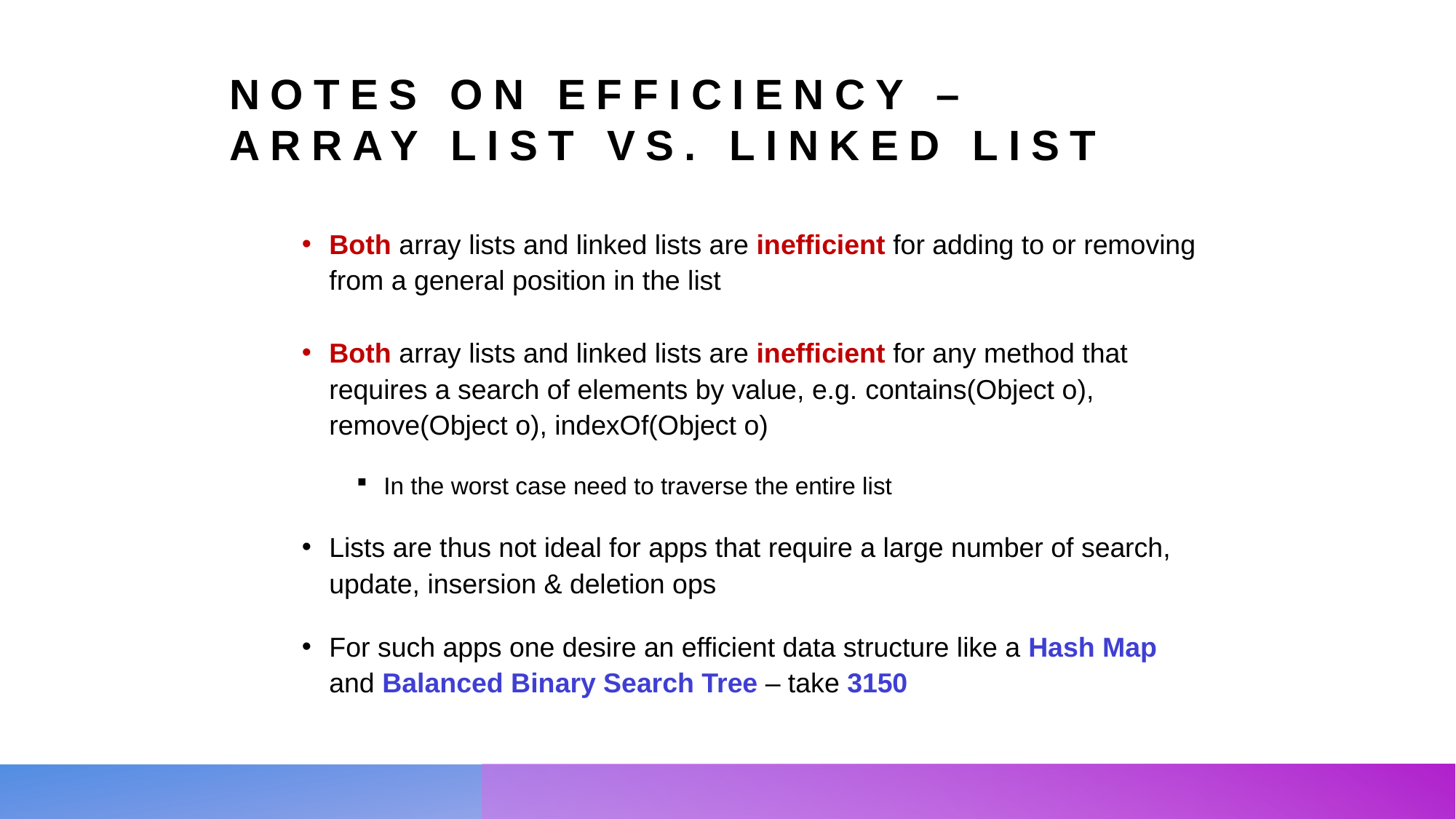

Notes on Efficiency –            Array List vs. Linked List
Both array lists and linked lists are inefficient for adding to or removing from a general position in the list
Both array lists and linked lists are inefficient for any method that requires a search of elements by value, e.g. contains(Object o), remove(Object o), indexOf(Object o)
In the worst case need to traverse the entire list
Lists are thus not ideal for apps that require a large number of search, update, insersion & deletion ops
For such apps one desire an efficient data structure like a Hash Map and Balanced Binary Search Tree – take 3150